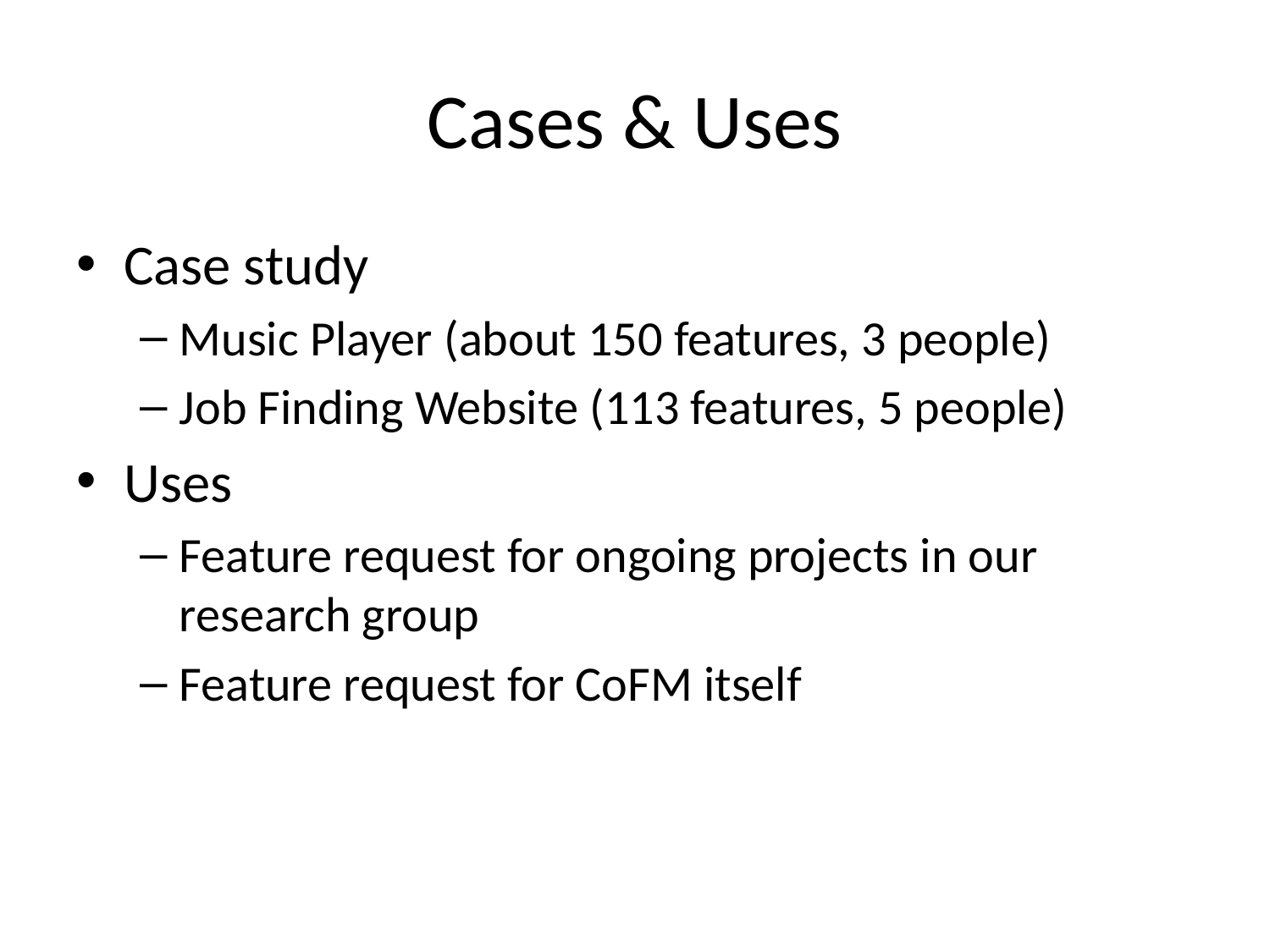

# Cases & Uses
Case study
Music Player (about 150 features, 3 people)
Job Finding Website (113 features, 5 people)
Uses
Feature request for ongoing projects in our research group
Feature request for CoFM itself